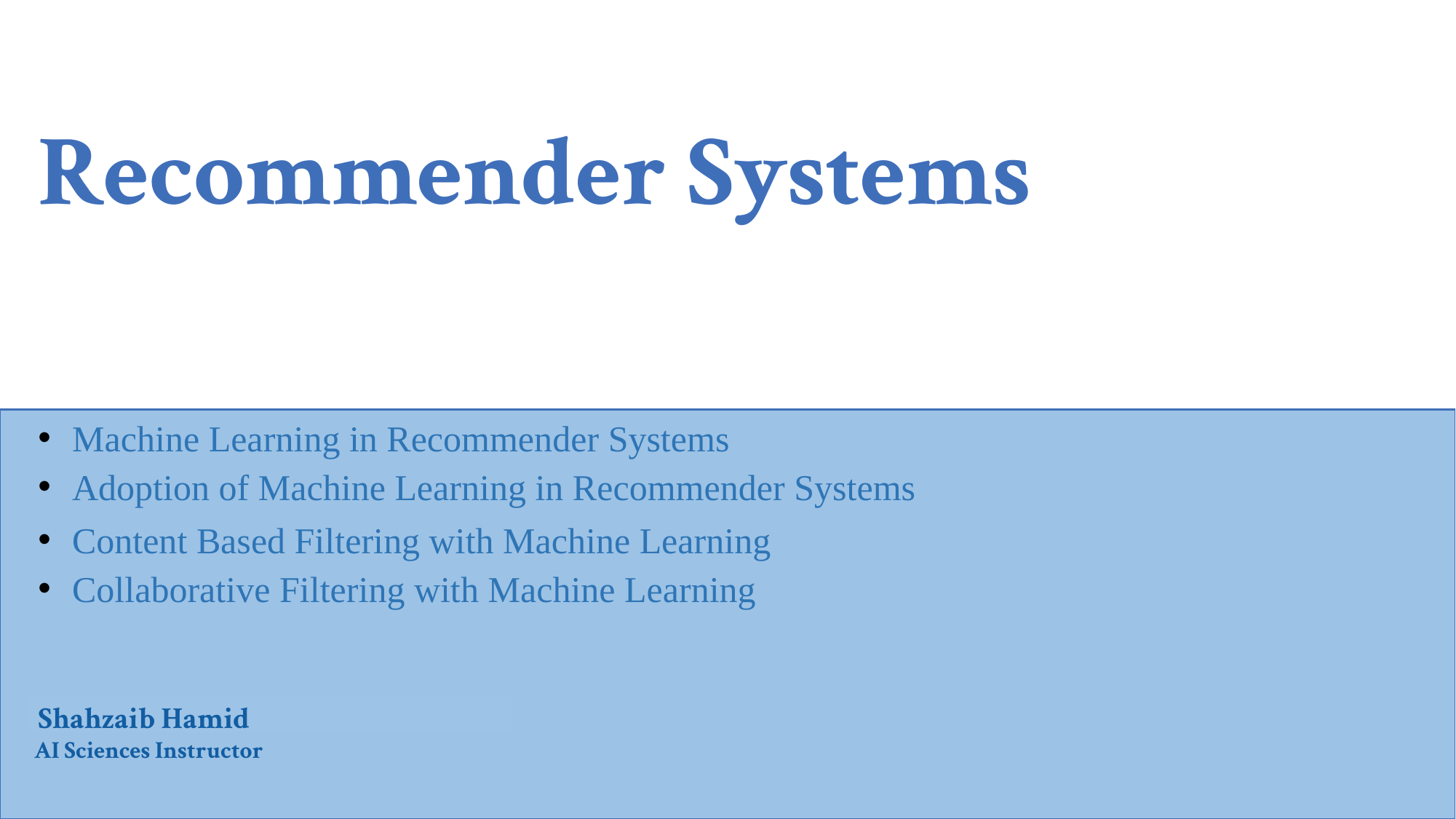

Recommender Systems
Machine Learning in Recommender Systems
Adoption of Machine Learning in Recommender Systems
Content Based Filtering with Machine Learning
Collaborative Filtering with Machine Learning
Shahzaib Hamid